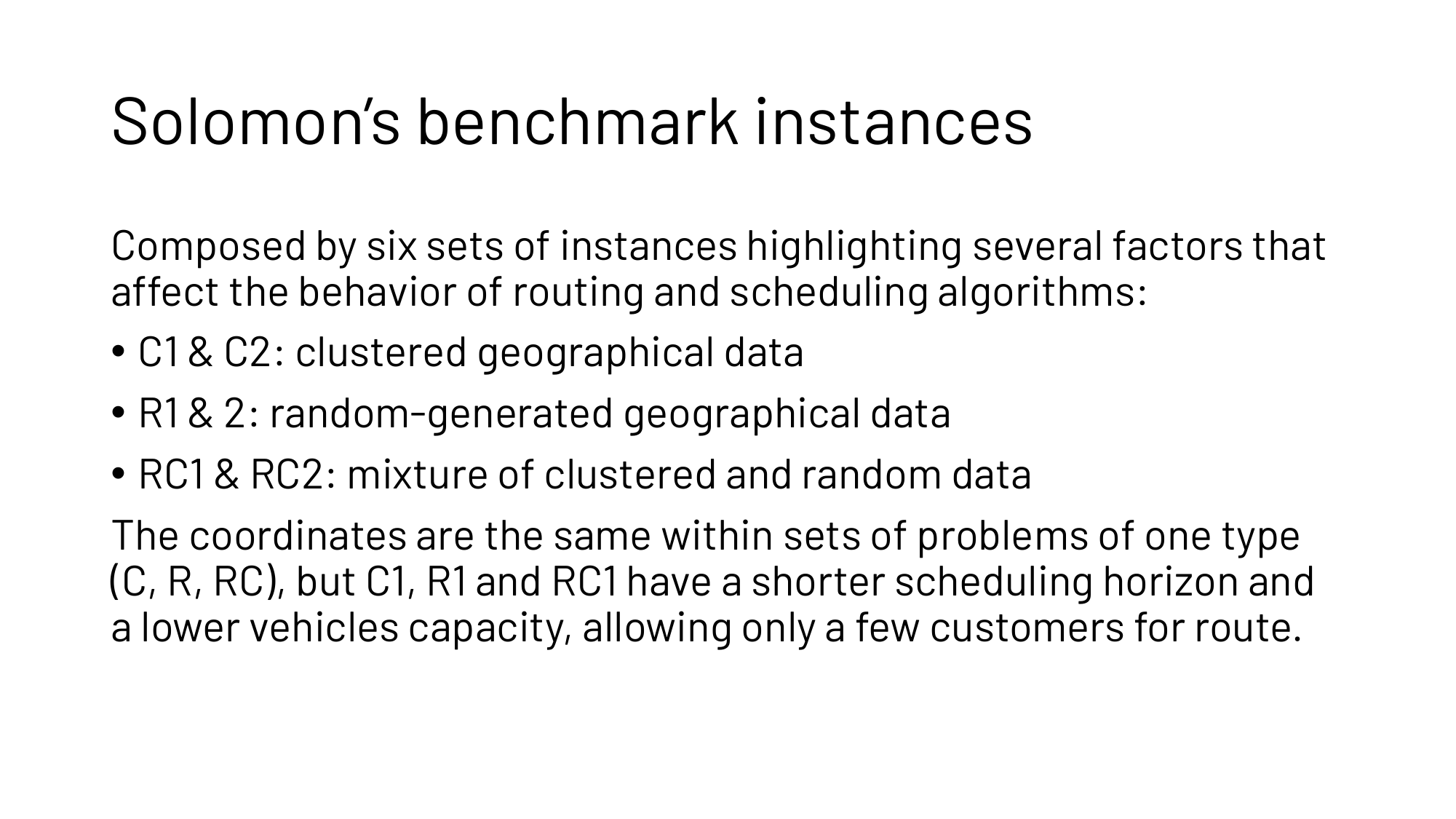

# Solomon’s benchmark instances
Composed by six sets of instances highlighting several factors that  affect the behavior of routing and scheduling algorithms:
C1 & C2: clustered geographical data
R1 & 2: random-generated geographical data
RC1 & RC2: mixture of clustered and random data
The coordinates are the same within sets of problems of one type (C, R, RC), but C1, R1 and RC1 have a shorter scheduling horizon and a lower vehicles capacity, allowing only a few customers for route.